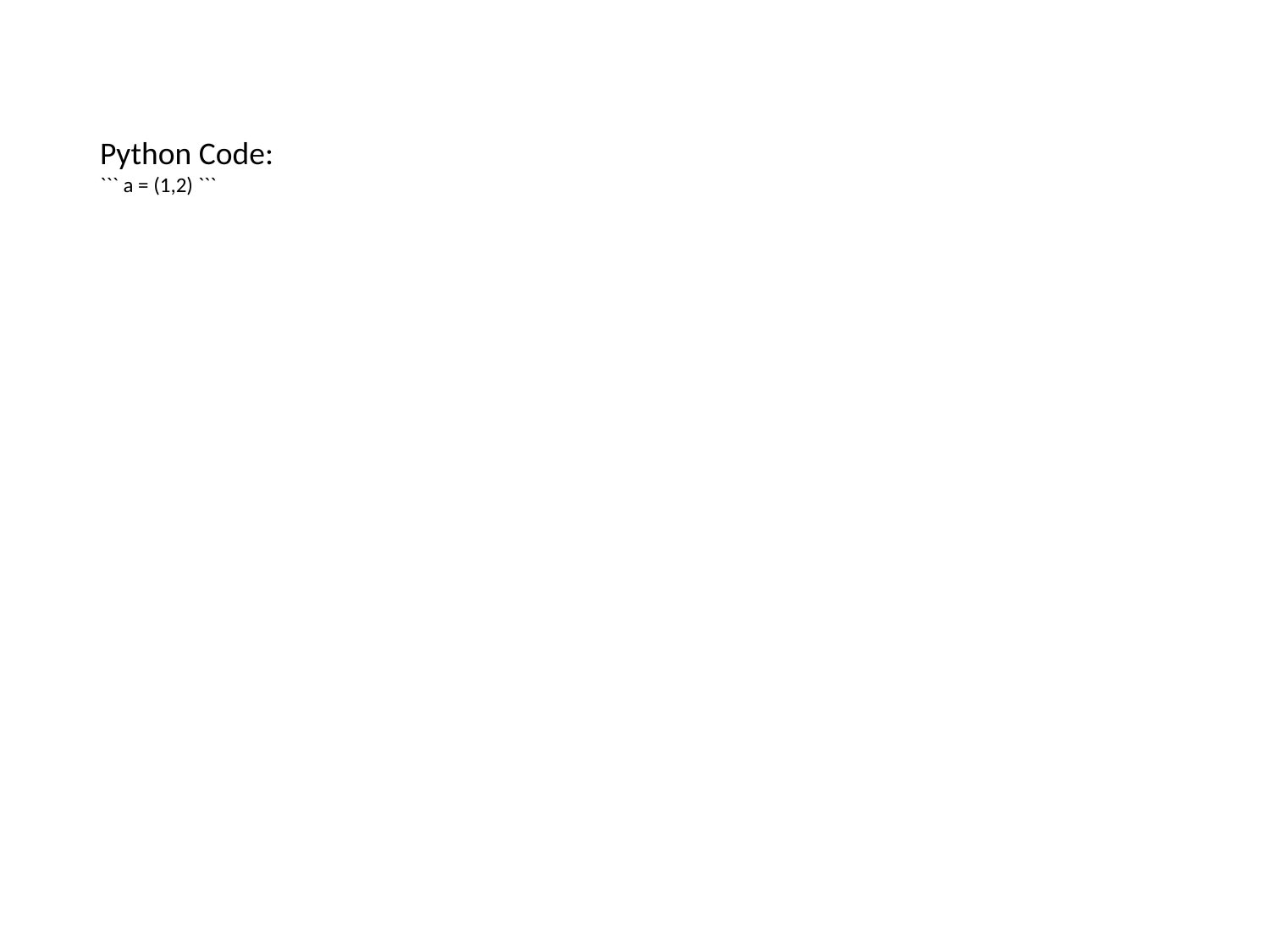

Python Code:
``` a = (1,2) ```